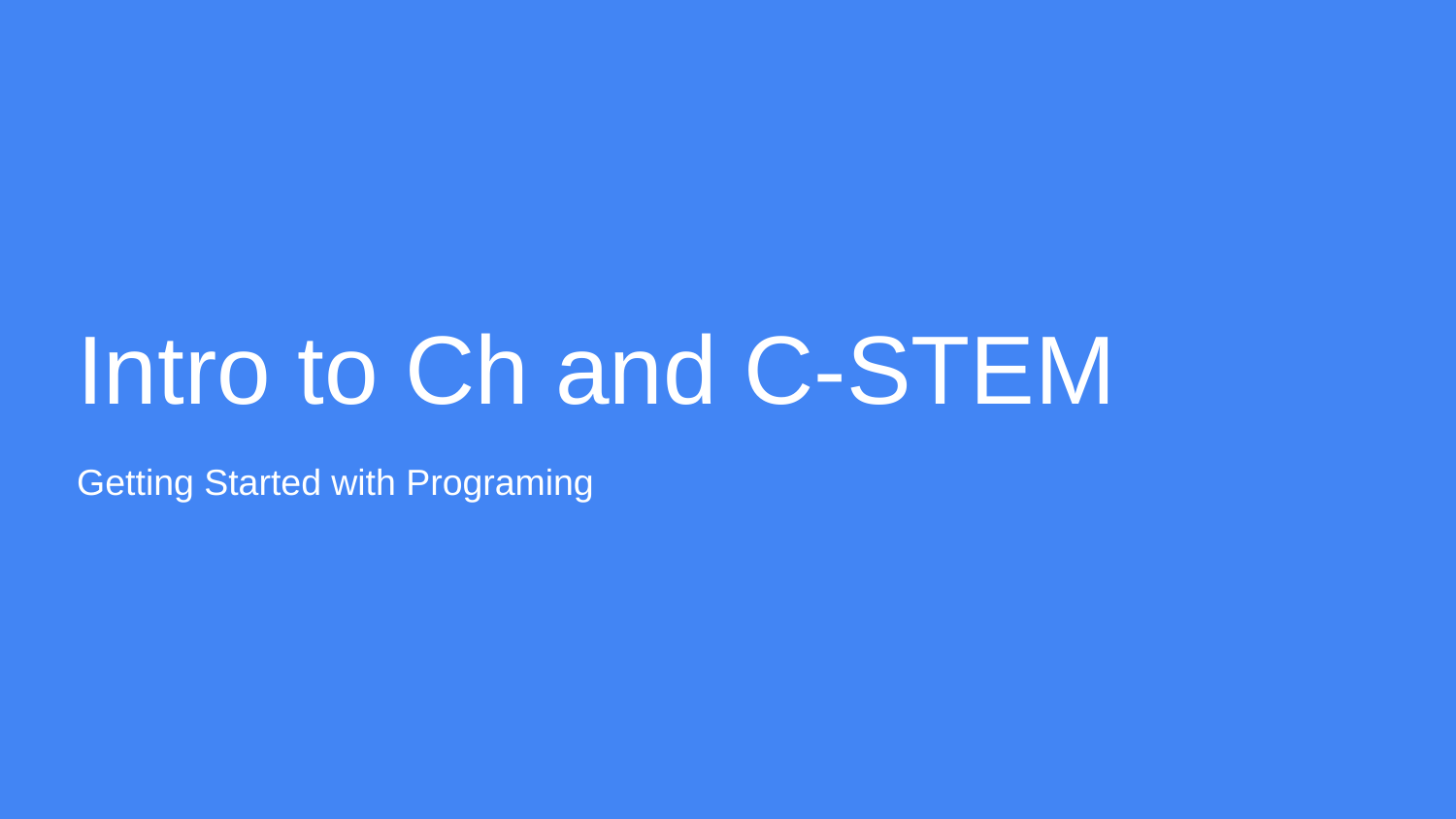

# Intro to Ch and C-STEM
Getting Started with Programing